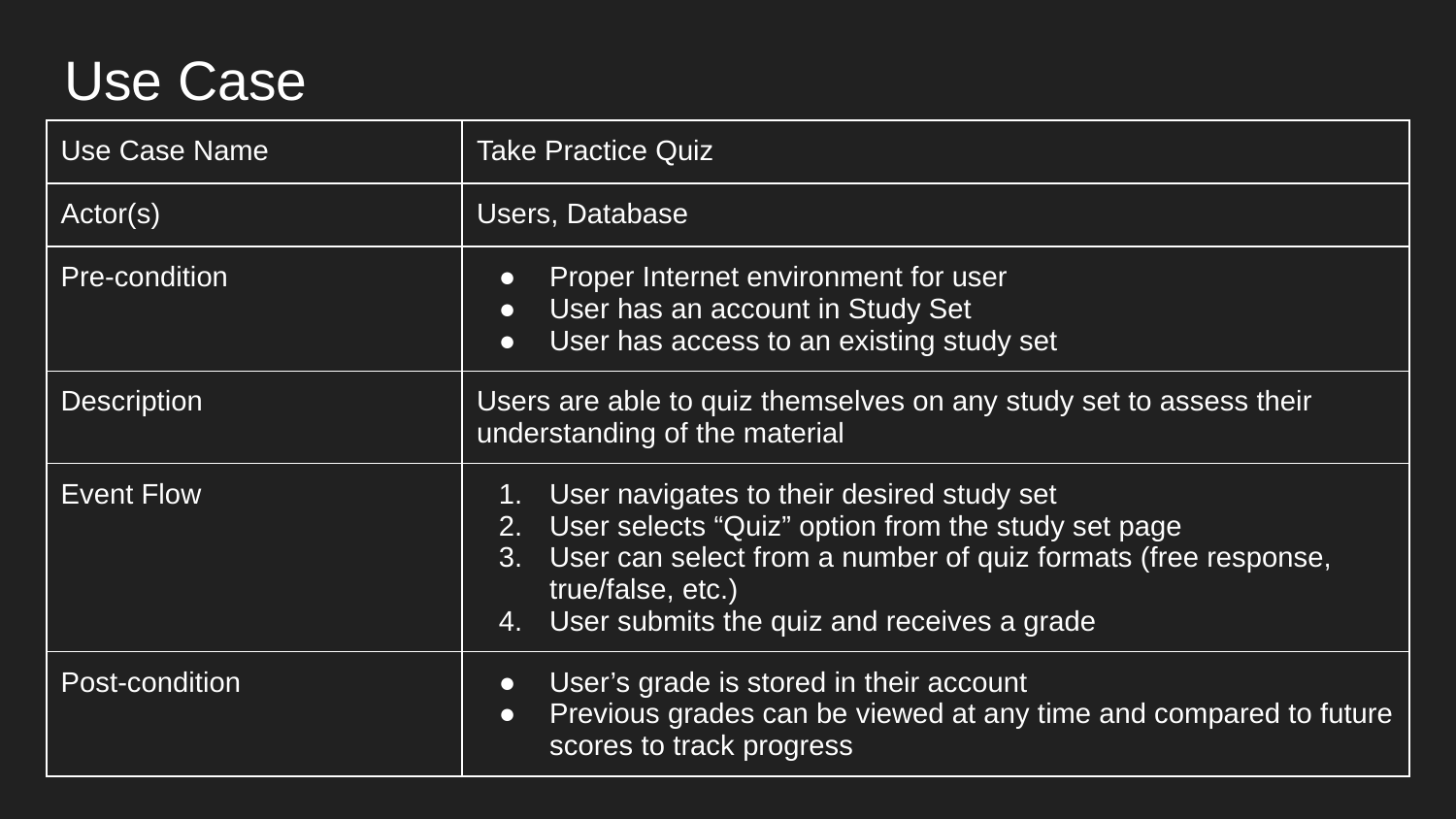

# Use Case
| Use Case Name | Take Practice Quiz |
| --- | --- |
| Actor(s) | Users, Database |
| Pre-condition | Proper Internet environment for user User has an account in Study Set User has access to an existing study set |
| Description | Users are able to quiz themselves on any study set to assess their understanding of the material |
| Event Flow | User navigates to their desired study set User selects “Quiz” option from the study set page User can select from a number of quiz formats (free response, true/false, etc.) User submits the quiz and receives a grade |
| Post-condition | User’s grade is stored in their account Previous grades can be viewed at any time and compared to future scores to track progress |